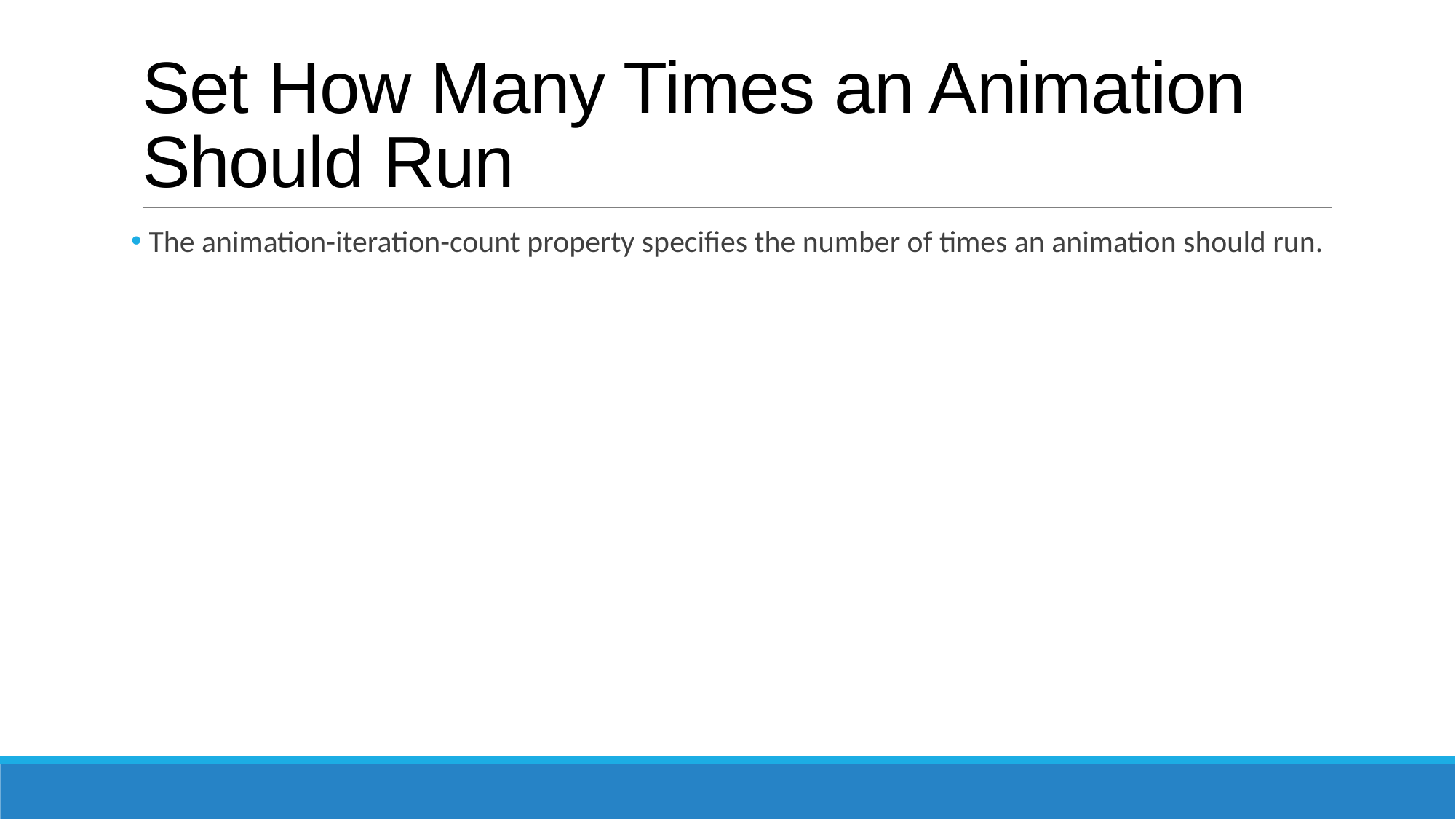

# Set How Many Times an Animation Should Run
 The animation-iteration-count property specifies the number of times an animation should run.